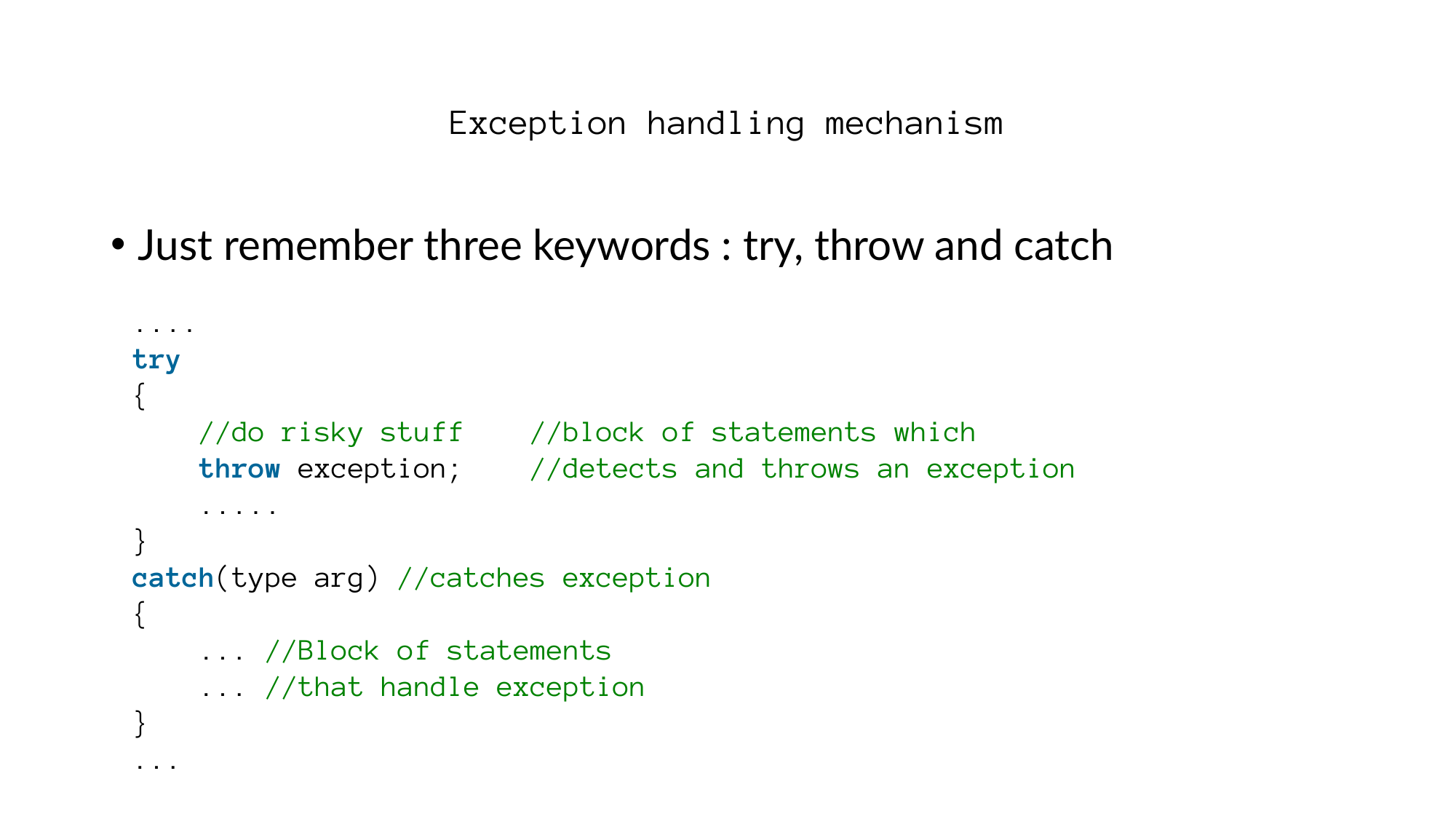

# Exception handling mechanism
Just remember three keywords : try, throw and catch
....
try
{
    //do risky stuff    //block of statements which
    throw exception;    //detects and throws an exception
    .....
}
catch(type arg) //catches exception
{
    ... //Block of statements
    ... //that handle exception
}
...